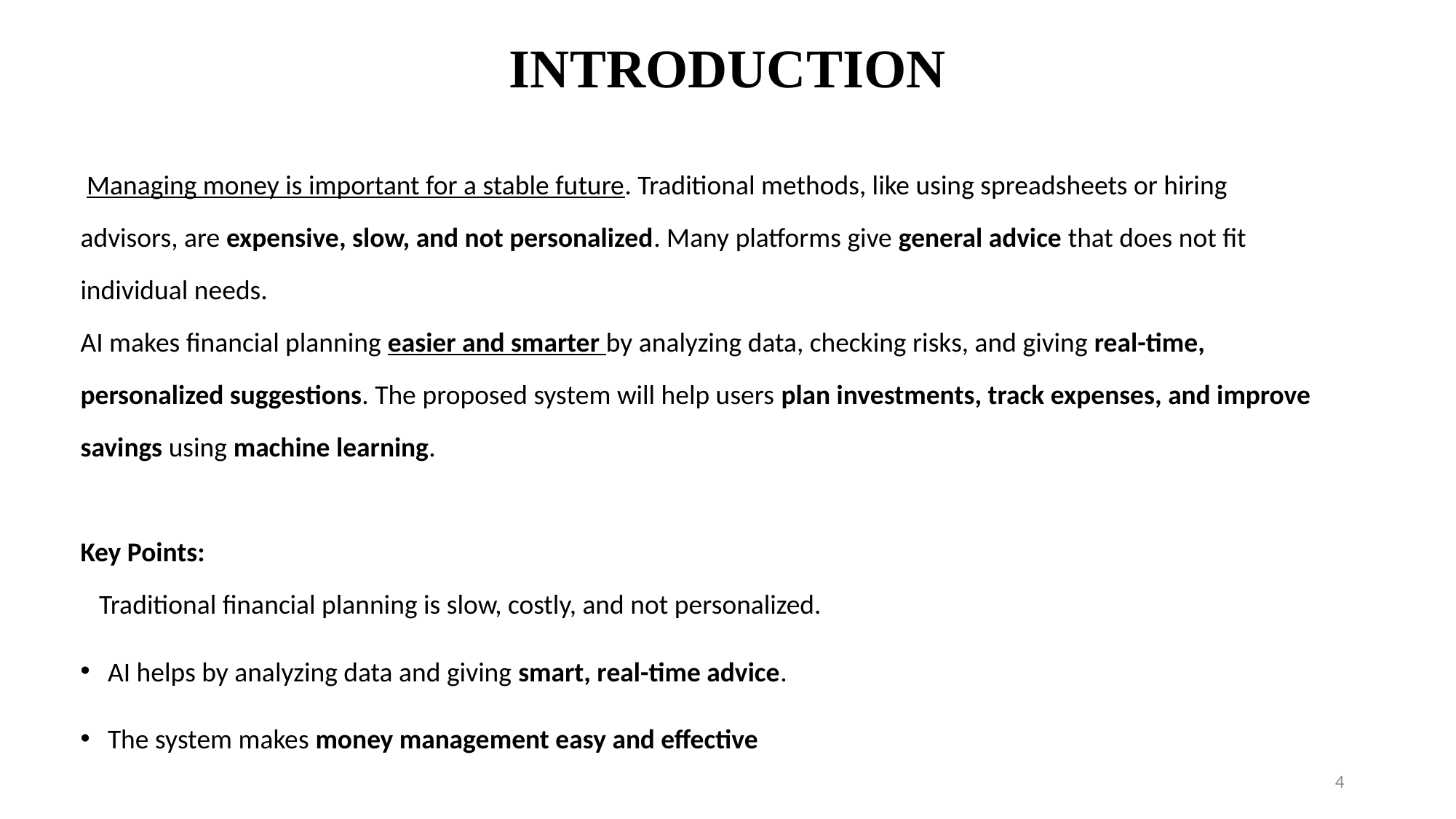

# INTRODUCTION

 Managing money is important for a stable future. Traditional methods, like using spreadsheets or hiring advisors, are expensive, slow, and not personalized. Many platforms give general advice that does not fit individual needs.
AI makes financial planning easier and smarter by analyzing data, checking risks, and giving real-time, personalized suggestions. The proposed system will help users plan investments, track expenses, and improve savings using machine learning.
Key Points:
   Traditional financial planning is slow, costly, and not personalized.
AI helps by analyzing data and giving smart, real-time advice.
The system makes money management easy and effective
4